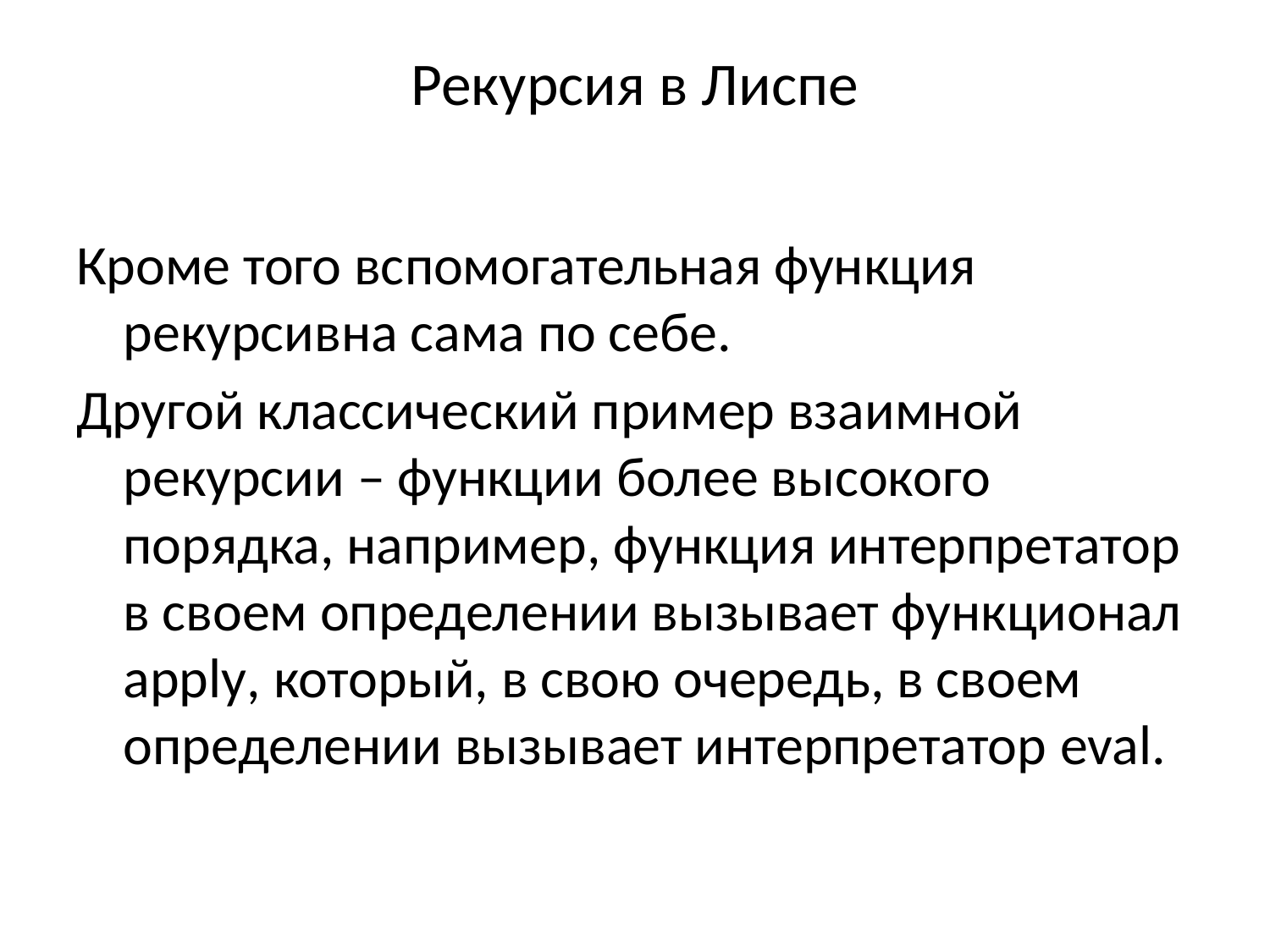

# Рекурсия в Лиспе
Кроме того вспомогательная функция рекурсивна сама по себе.
Другой классический пример взаимной рекурсии – функции более высокого порядка, например, функция интерпретатор в своем определении вызывает функционал apply, который, в свою очередь, в своем определении вызывает интерпретатор eval.